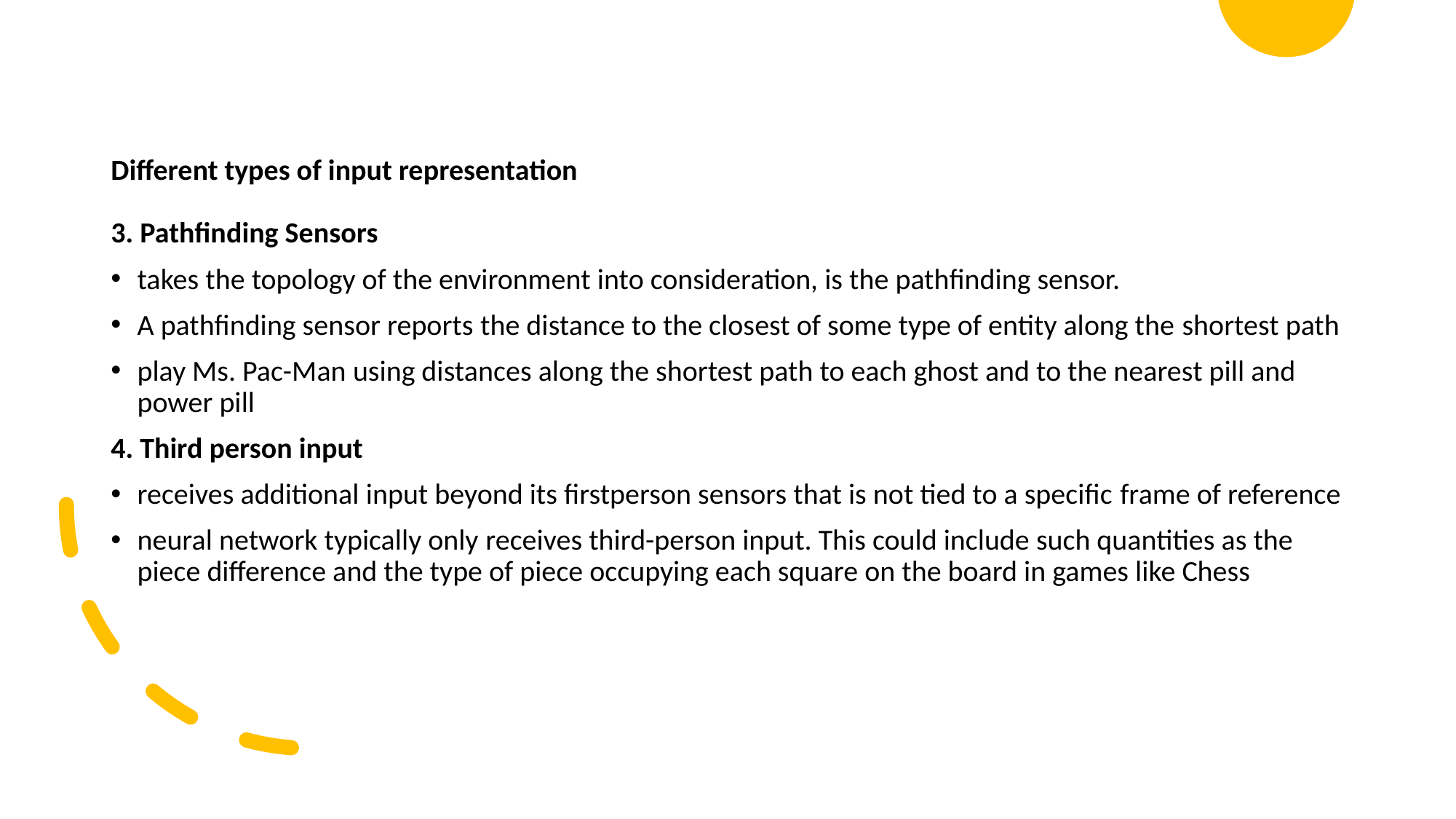

Different types of input representation

3. Pathfinding Sensors
takes the topology of the environment into consideration, is the pathfinding sensor.
A pathfinding sensor reports the distance to the closest of some type of entity along the shortest path
play Ms. Pac-Man using distances along the shortest path to each ghost and to the nearest pill and power pill
4. Third person input
receives additional input beyond its firstperson sensors that is not tied to a specific frame of reference
neural network typically only receives third-person input. This could include such quantities as the piece difference and the type of piece occupying each square on the board in games like Chess